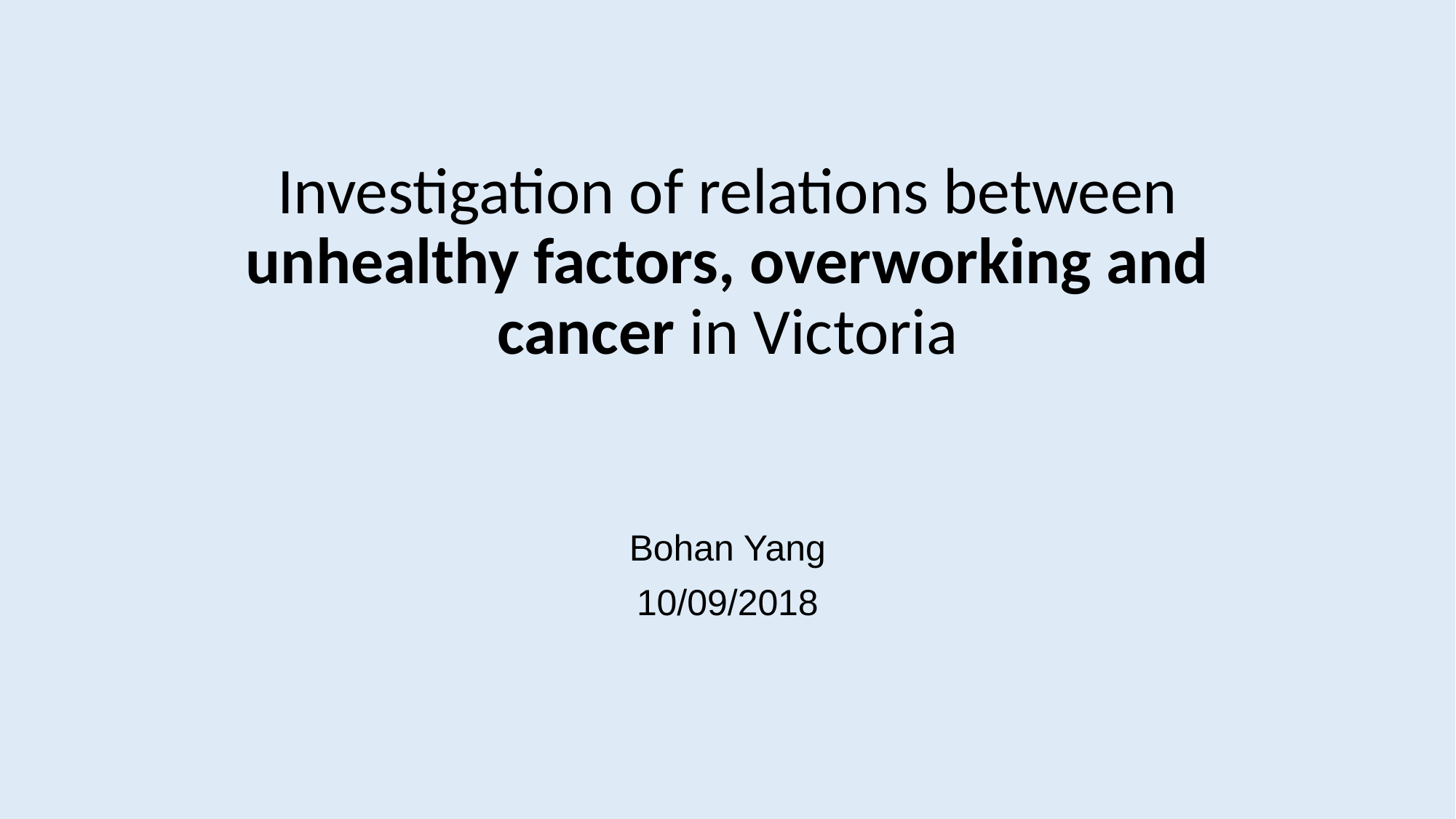

# Investigation of relations between unhealthy factors, overworking and cancer in Victoria
Bohan Yang
10/09/2018